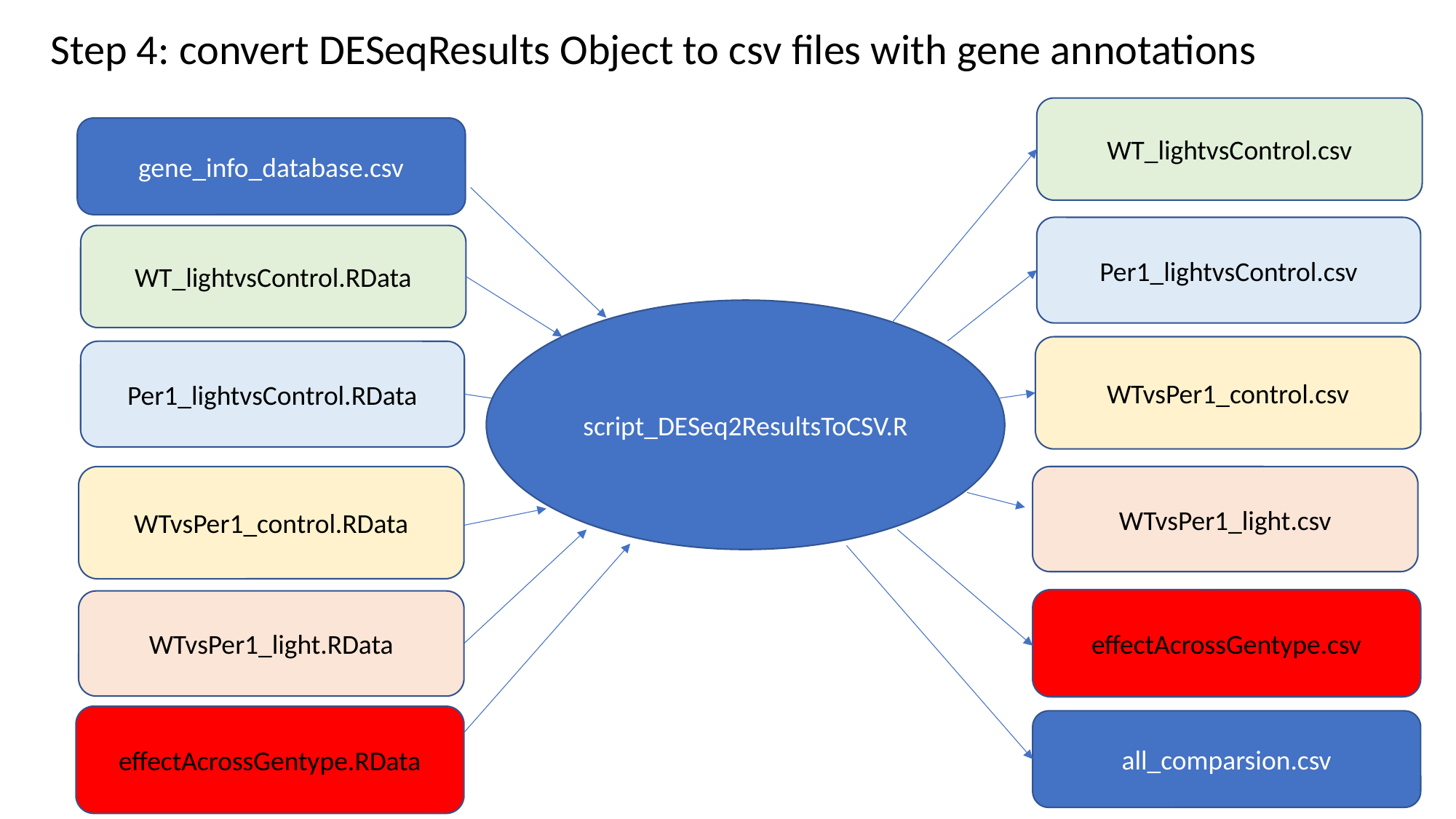

Step 4: convert DESeqResults Object to csv files with gene annotations
WT_lightvsControl.csv
gene_info_database.csv
Per1_lightvsControl.csv
WT_lightvsControl.RData
script_DESeq2ResultsToCSV.R
WTvsPer1_control.csv
Per1_lightvsControl.RData
WTvsPer1_control.RData
WTvsPer1_light.csv
effectAcrossGentype.csv
WTvsPer1_light.RData
effectAcrossGentype.RData
all_comparsion.csv